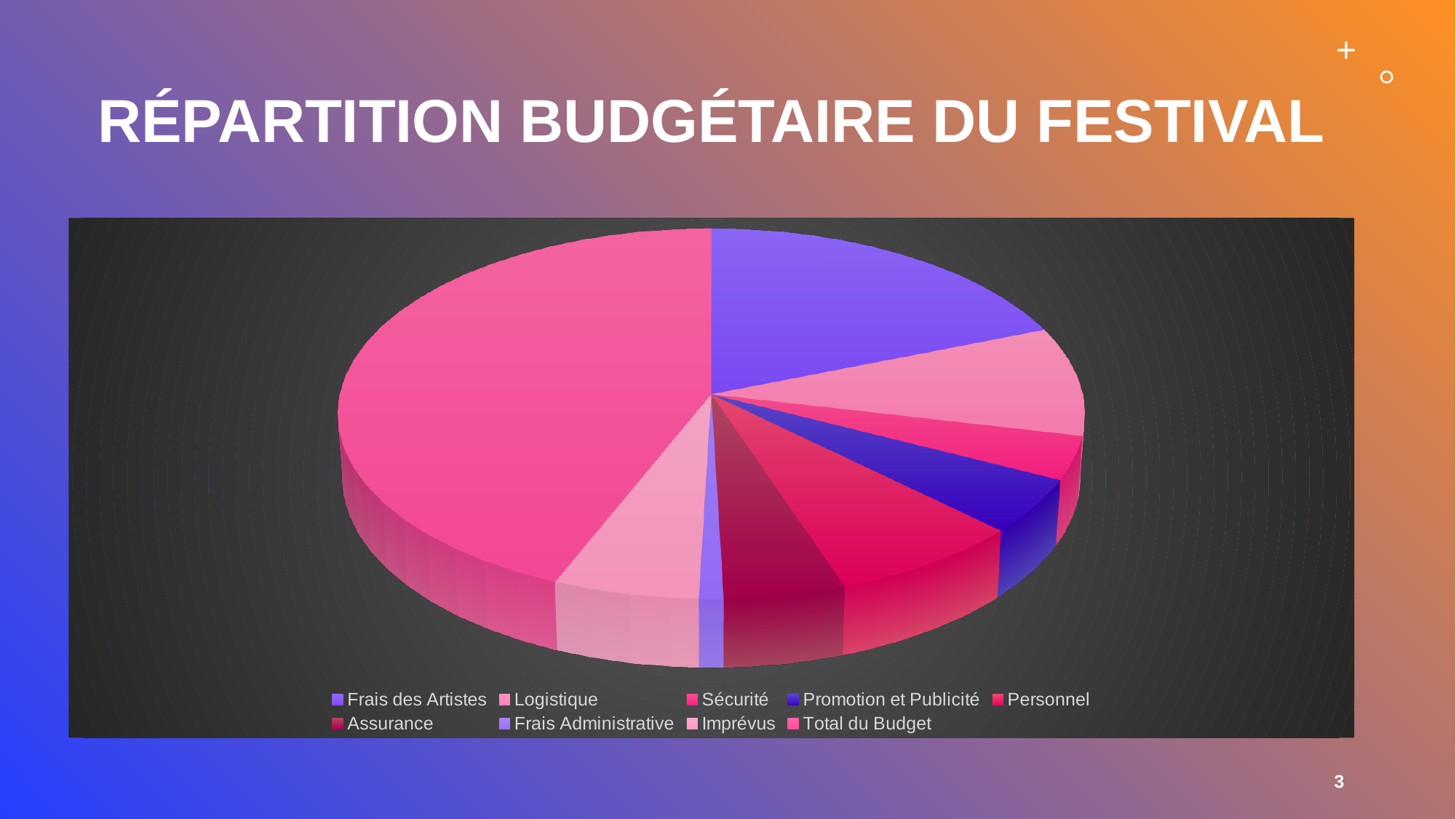

# Répartition Budgétaire du Festival

[unsupported chart]

3